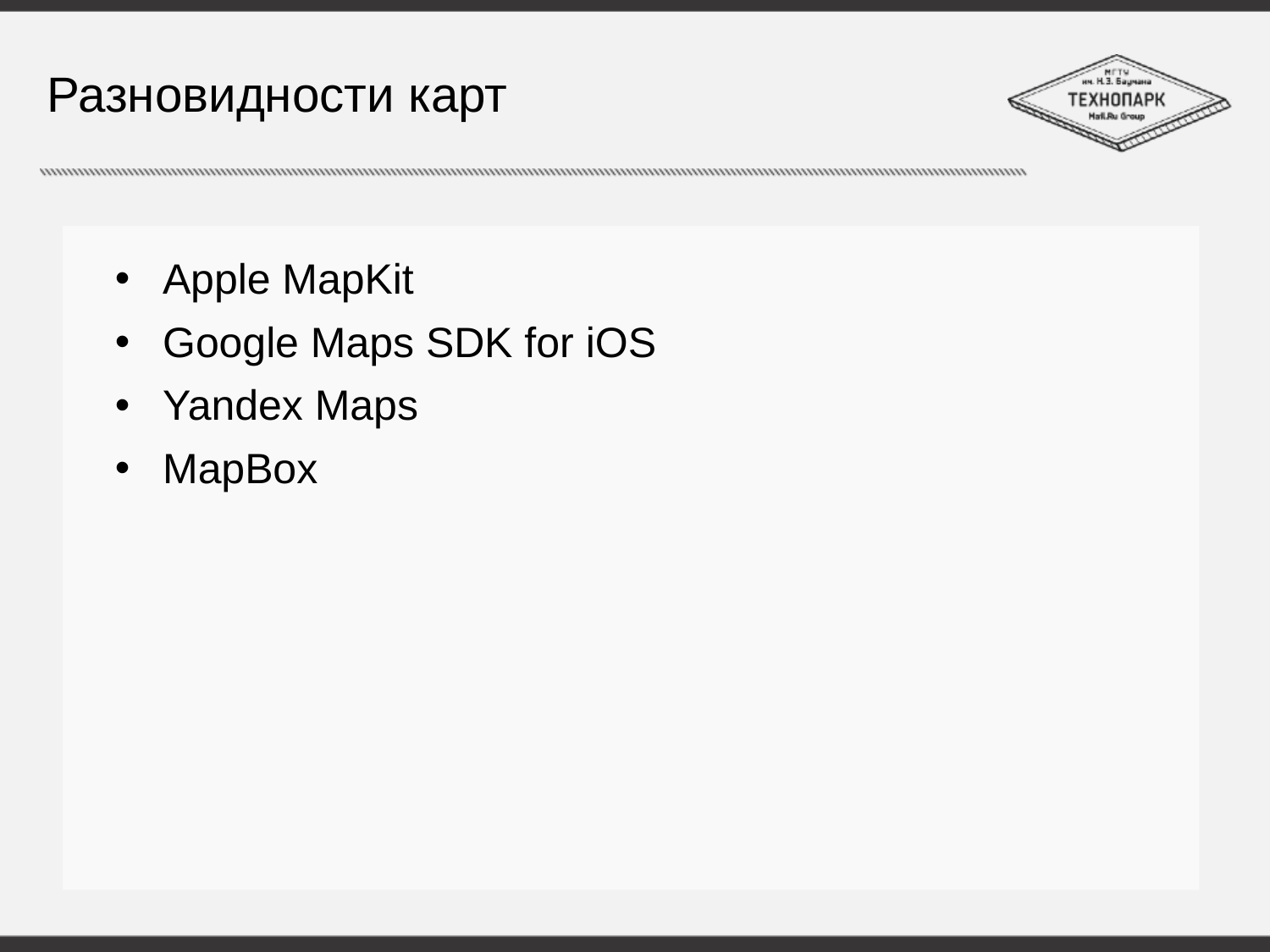

# Разновидности карт
Apple MapKit
Google Maps SDK for iOS
Yandex Maps
MapBox
8